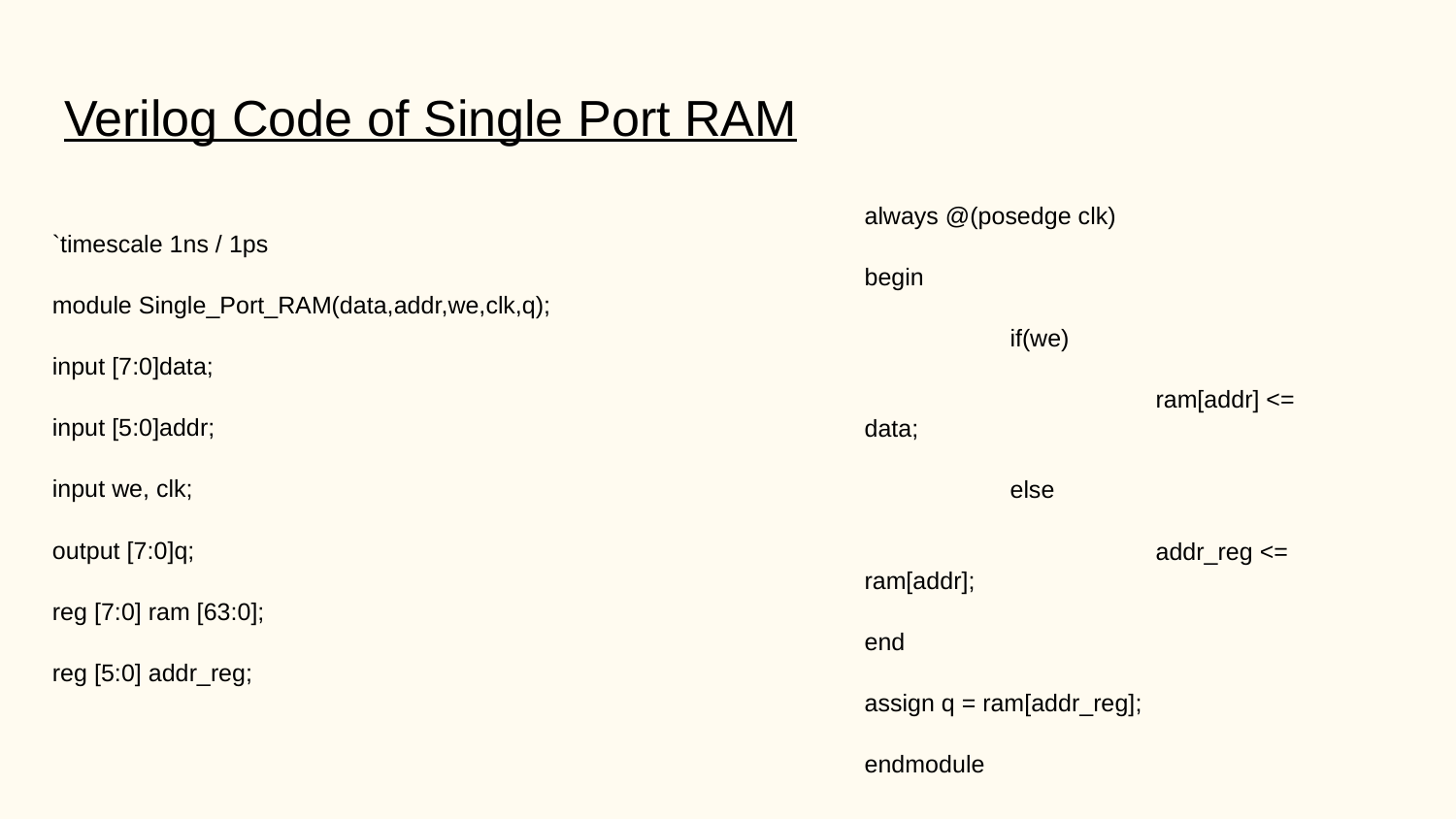

# Verilog Code of Single Port RAM
always @(posedge clk)
begin
	if(we)
		ram[addr] <= data;
	else
		addr_reg <= ram[addr];
end
assign q = ram[addr_reg];
endmodule
`timescale 1ns / 1ps
module Single_Port_RAM(data,addr,we,clk,q);
input [7:0]data;
input [5:0]addr;
input we, clk;
output [7:0]q;
reg [7:0] ram [63:0];
reg [5:0] addr_reg;